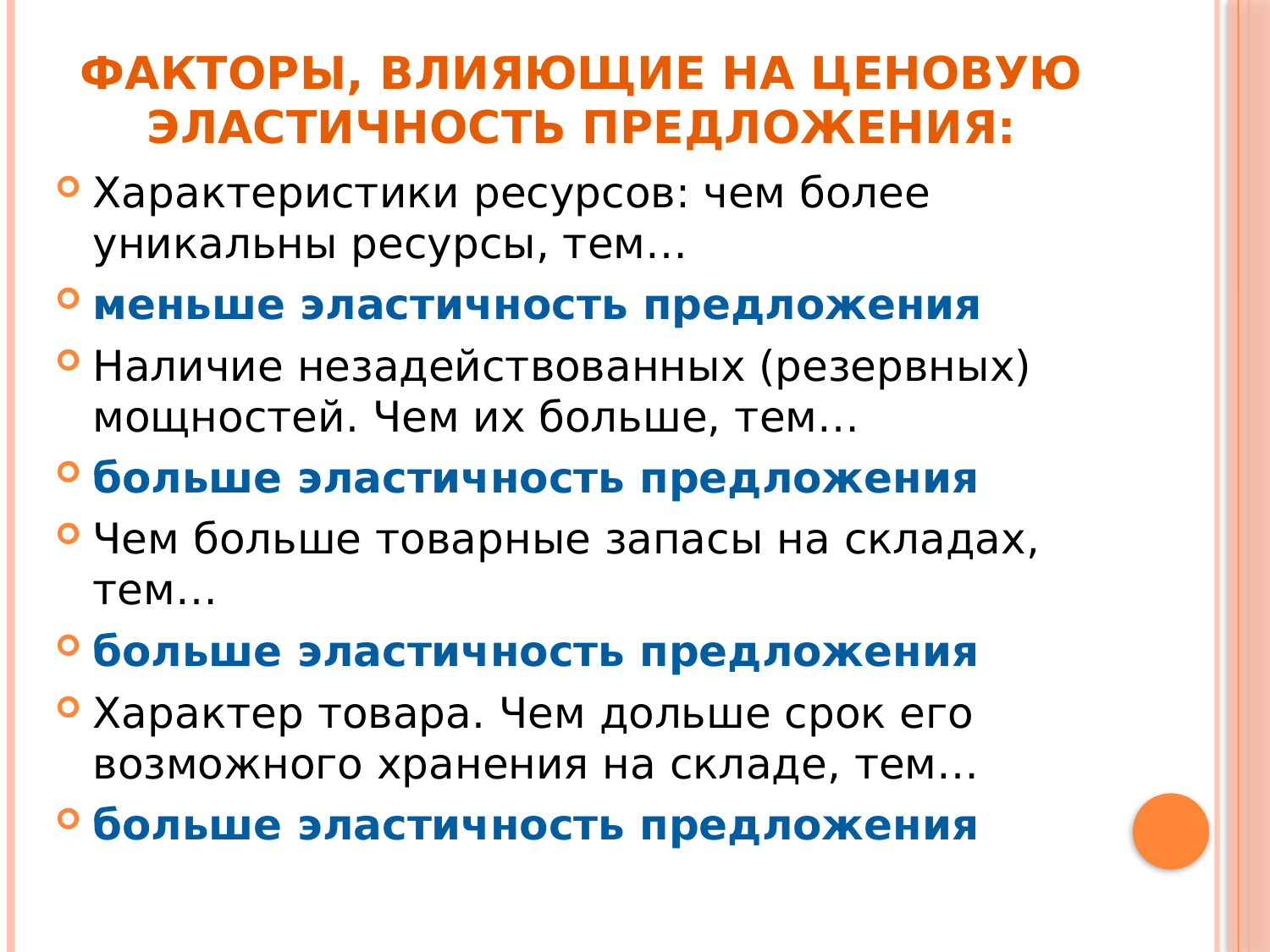

# Факторы, влияющие на ценовую эластичность предложения:
Характеристики ресурсов: чем более уникальны ресурсы, тем…
меньше эластичность предложения
Наличие незадействованных (резервных) мощностей. Чем их больше, тем…
больше эластичность предложения
Чем больше товарные запасы на складах, тем…
больше эластичность предложения
Характер товара. Чем дольше срок его возможного хранения на складе, тем…
больше эластичность предложения